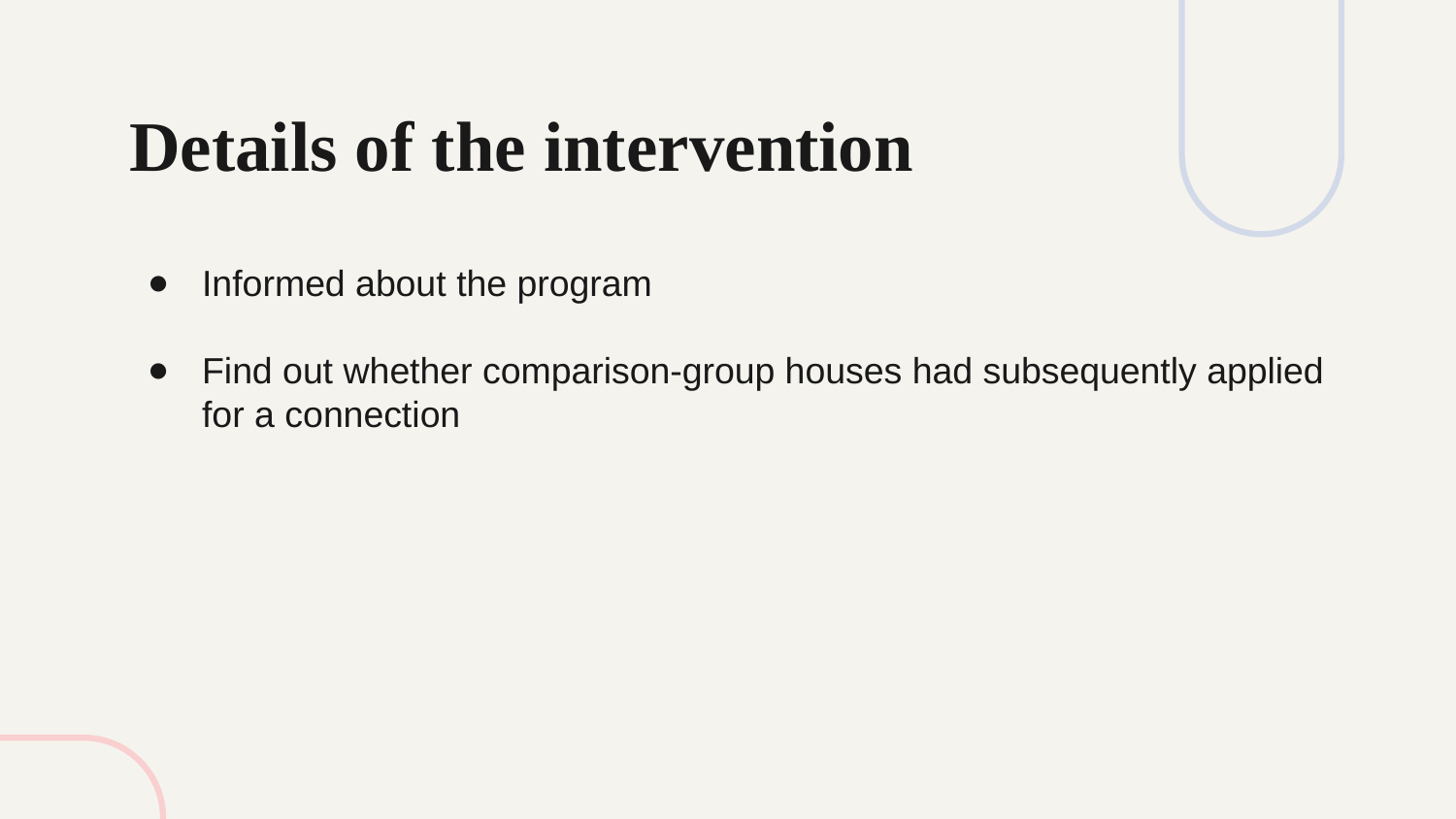

# Details of the intervention
Informed about the program

Find out whether comparison-group houses had subsequently applied for a connection